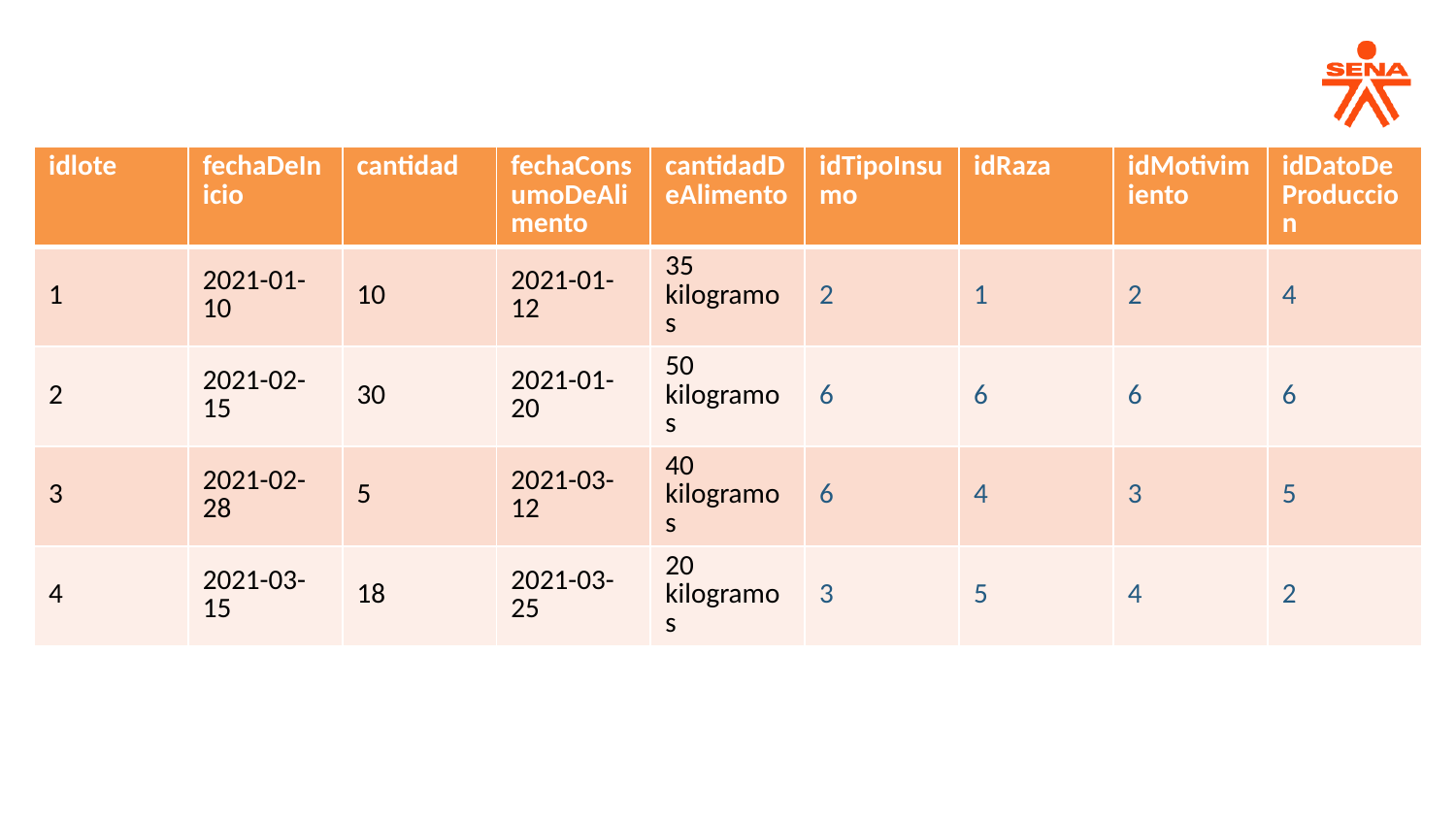

| idlote | fechaDeInicio | cantidad | fechaConsumoDeAlimento | cantidadDeAlimento | idTipoInsumo | idRaza | idMotivimiento | idDatoDeProduccion |
| --- | --- | --- | --- | --- | --- | --- | --- | --- |
| 1 | 2021-01-10 | 10 | 2021-01-12 | 35 kilogramos | 2 | 1 | 2 | 4 |
| 2 | 2021-02-15 | 30 | 2021-01-20 | 50 kilogramos | 6 | 6 | 6 | 6 |
| 3 | 2021-02-28 | 5 | 2021-03-12 | 40 kilogramos | 6 | 4 | 3 | 5 |
| 4 | 2021-03-15 | 18 | 2021-03-25 | 20 kilogramos | 3 | 5 | 4 | 2 |